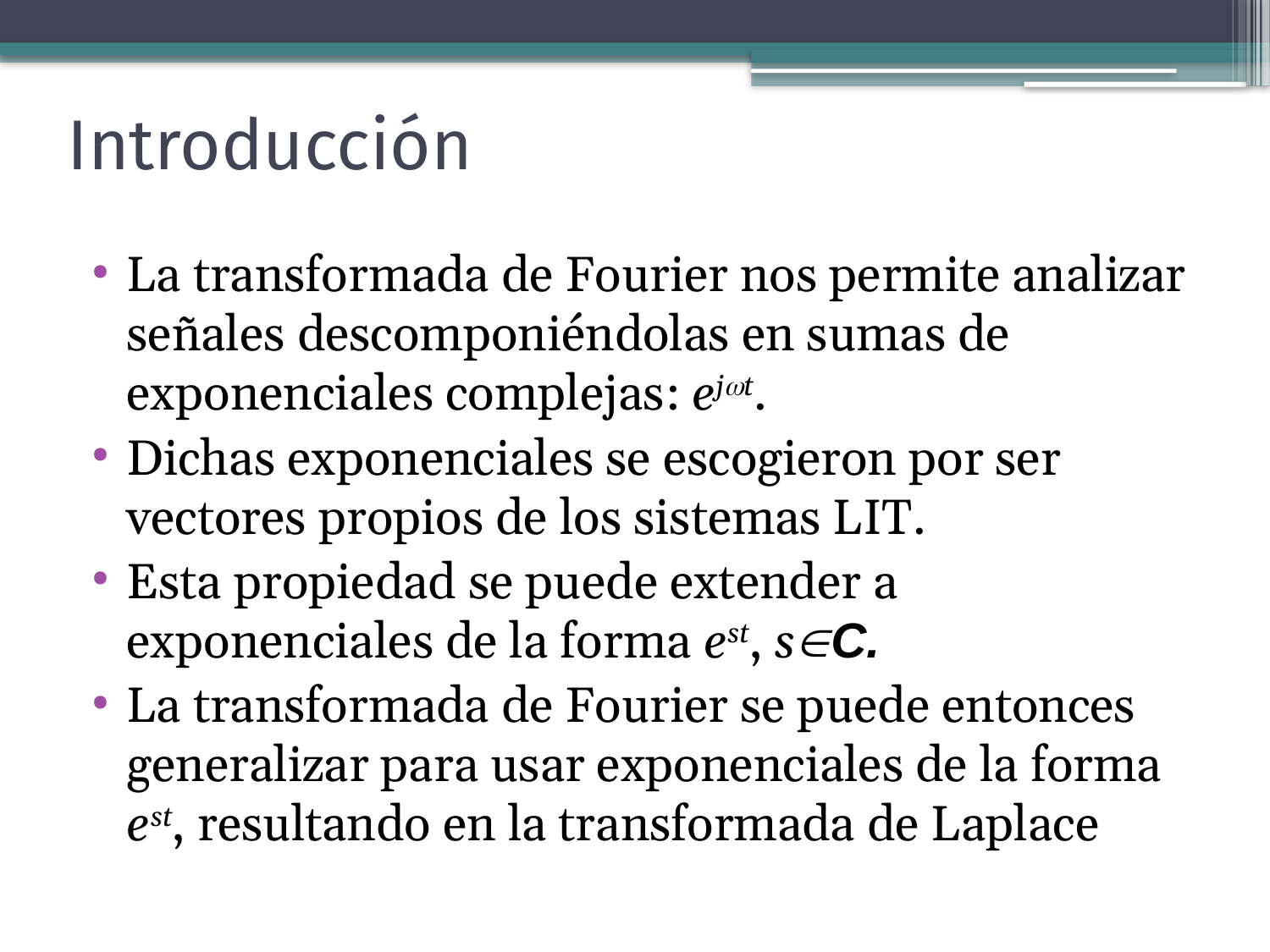

# Introducción
La transformada de Fourier nos permite analizar señales descomponiéndolas en sumas de exponenciales complejas: ejωt.
Dichas exponenciales se escogieron por ser vectores propios de los sistemas LIT.
Esta propiedad se puede extender a exponenciales de la forma est, s∈C.
La transformada de Fourier se puede entonces generalizar para usar exponenciales de la forma est, resultando en la transformada de Laplace